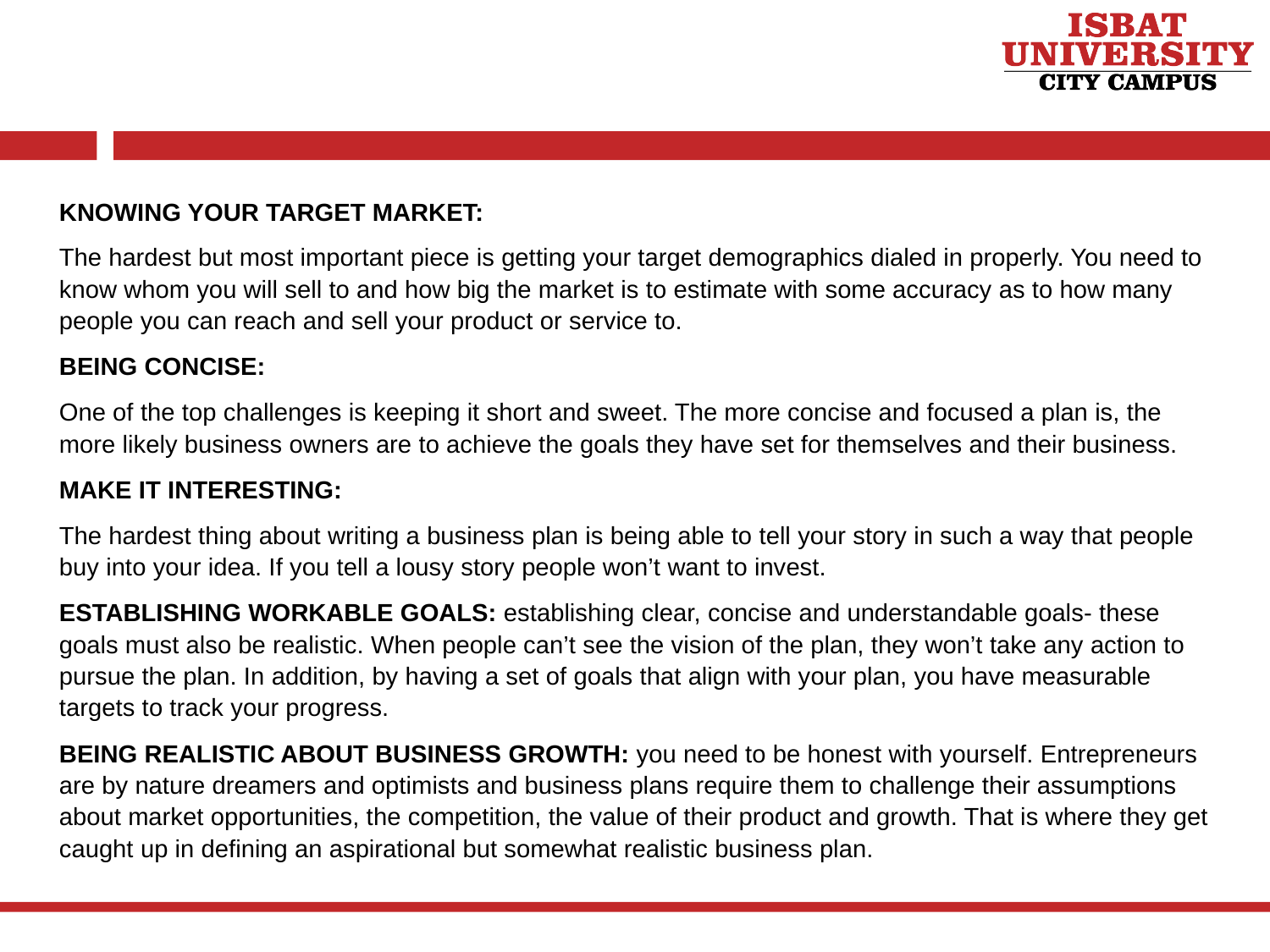

KNOWING YOUR TARGET MARKET:
The hardest but most important piece is getting your target demographics dialed in properly. You need to know whom you will sell to and how big the market is to estimate with some accuracy as to how many people you can reach and sell your product or service to.
BEING CONCISE:
One of the top challenges is keeping it short and sweet. The more concise and focused a plan is, the more likely business owners are to achieve the goals they have set for themselves and their business.
MAKE IT INTERESTING:
The hardest thing about writing a business plan is being able to tell your story in such a way that people buy into your idea. If you tell a lousy story people won’t want to invest.
ESTABLISHING WORKABLE GOALS: establishing clear, concise and understandable goals- these goals must also be realistic. When people can’t see the vision of the plan, they won’t take any action to pursue the plan. In addition, by having a set of goals that align with your plan, you have measurable targets to track your progress.
BEING REALISTIC ABOUT BUSINESS GROWTH: you need to be honest with yourself. Entrepreneurs are by nature dreamers and optimists and business plans require them to challenge their assumptions about market opportunities, the competition, the value of their product and growth. That is where they get caught up in defining an aspirational but somewhat realistic business plan.